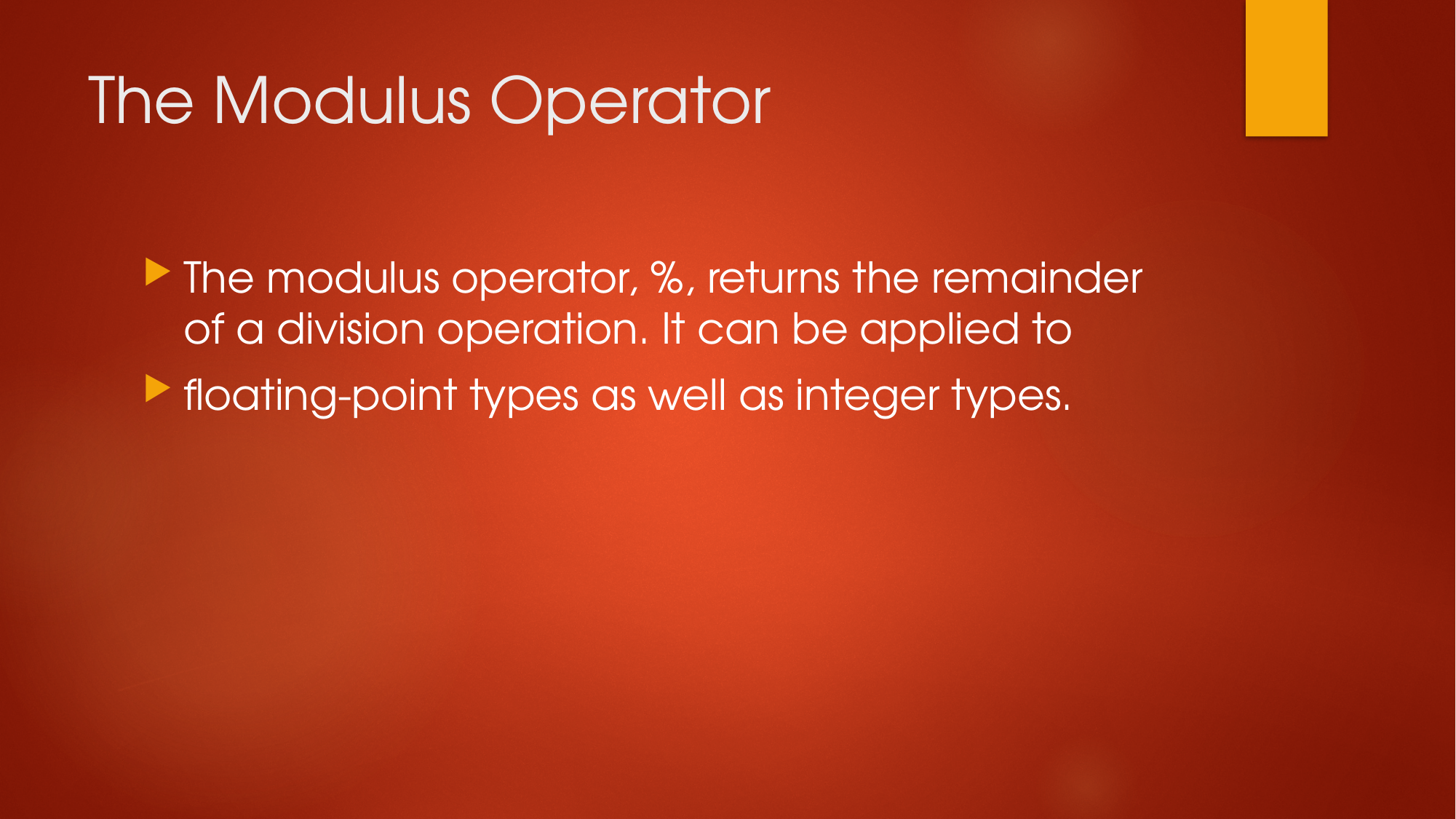

# The Modulus Operator
The modulus operator, %, returns the remainder of a division operation. It can be applied to
floating-point types as well as integer types.